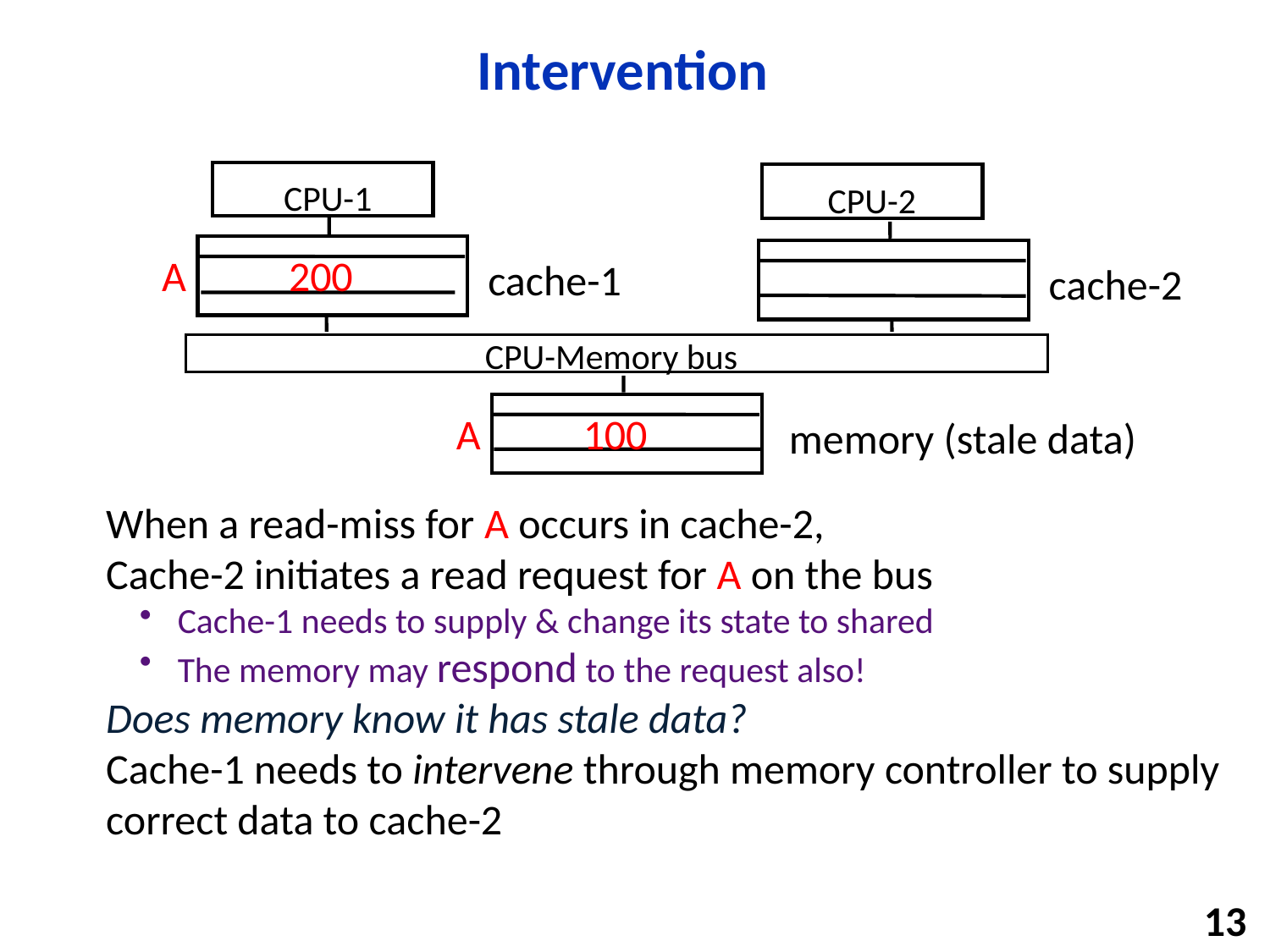

# Intervention

CPU-1
CPU-2

A	200
cache-1
cache-2

CPU-Memory bus

A	100
memory (stale data)

When a read-miss for A occurs in cache-2,
Cache-2 initiates a read request for A on the bus
 Cache-1 needs to supply & change its state to shared
 The memory may respond to the request also!
Does memory know it has stale data?
Cache-1 needs to intervene through memory controller to supply correct data to cache-2
13